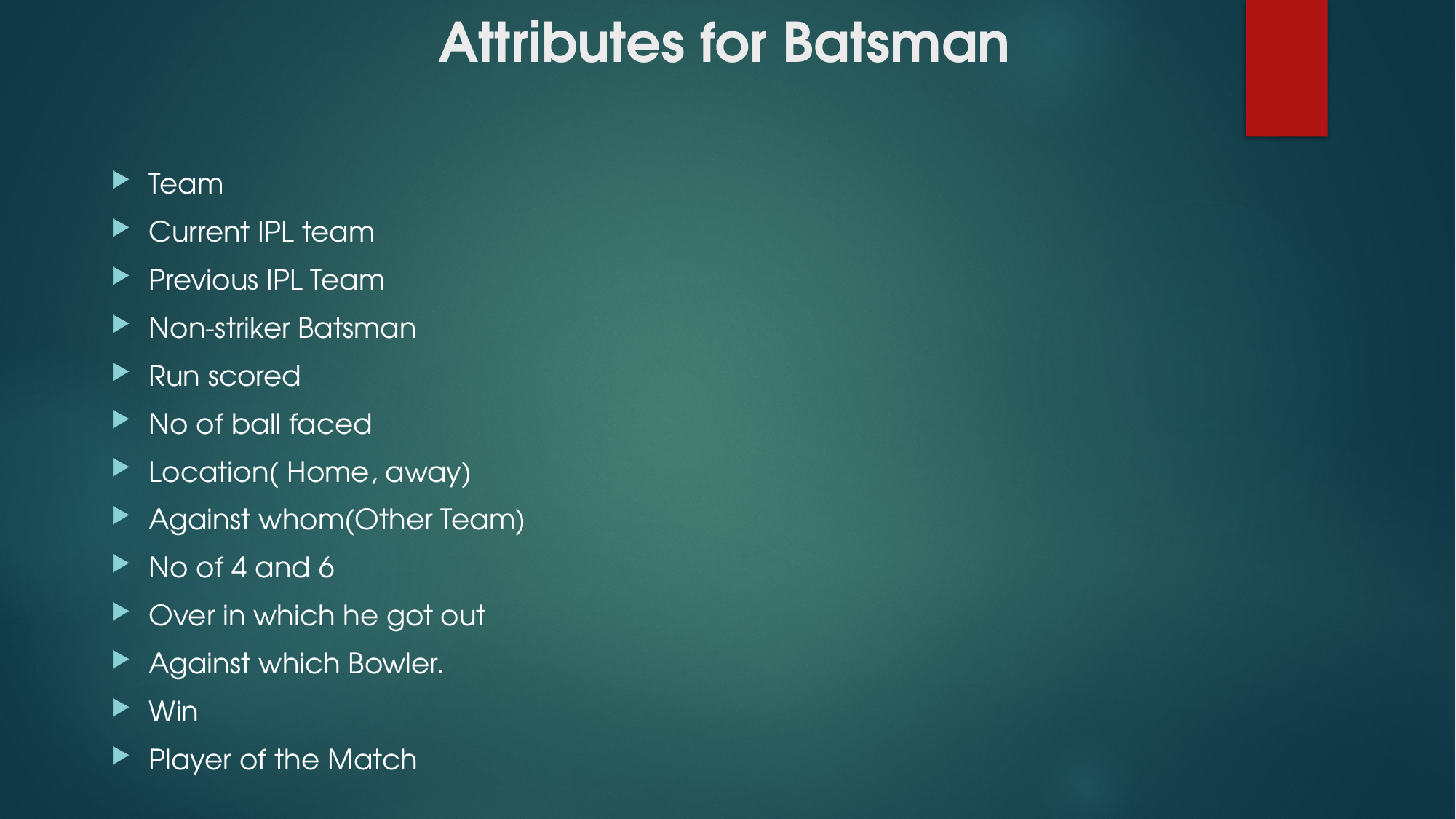

# Attributes for Batsman
Team
Current IPL team
Previous IPL Team
Non-striker Batsman
Run scored
No of ball faced
Location( Home, away)
Against whom(Other Team)
No of 4 and 6
Over in which he got out
Against which Bowler.
Win
Player of the Match